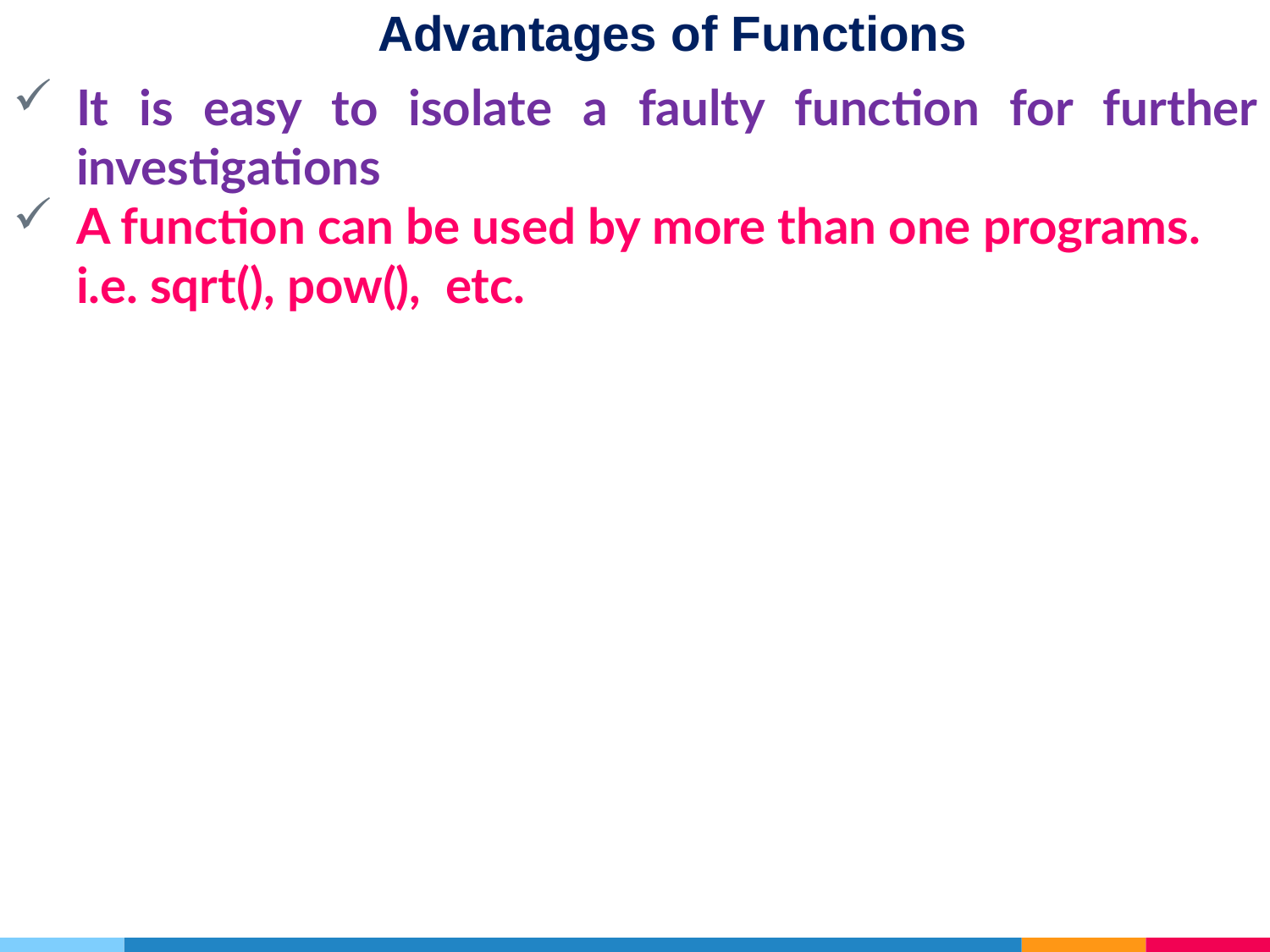

# Advantages of Functions
It is easy to isolate a faulty function for further investigations
A function can be used by more than one programs.
	i.e. sqrt(), pow(),  etc.